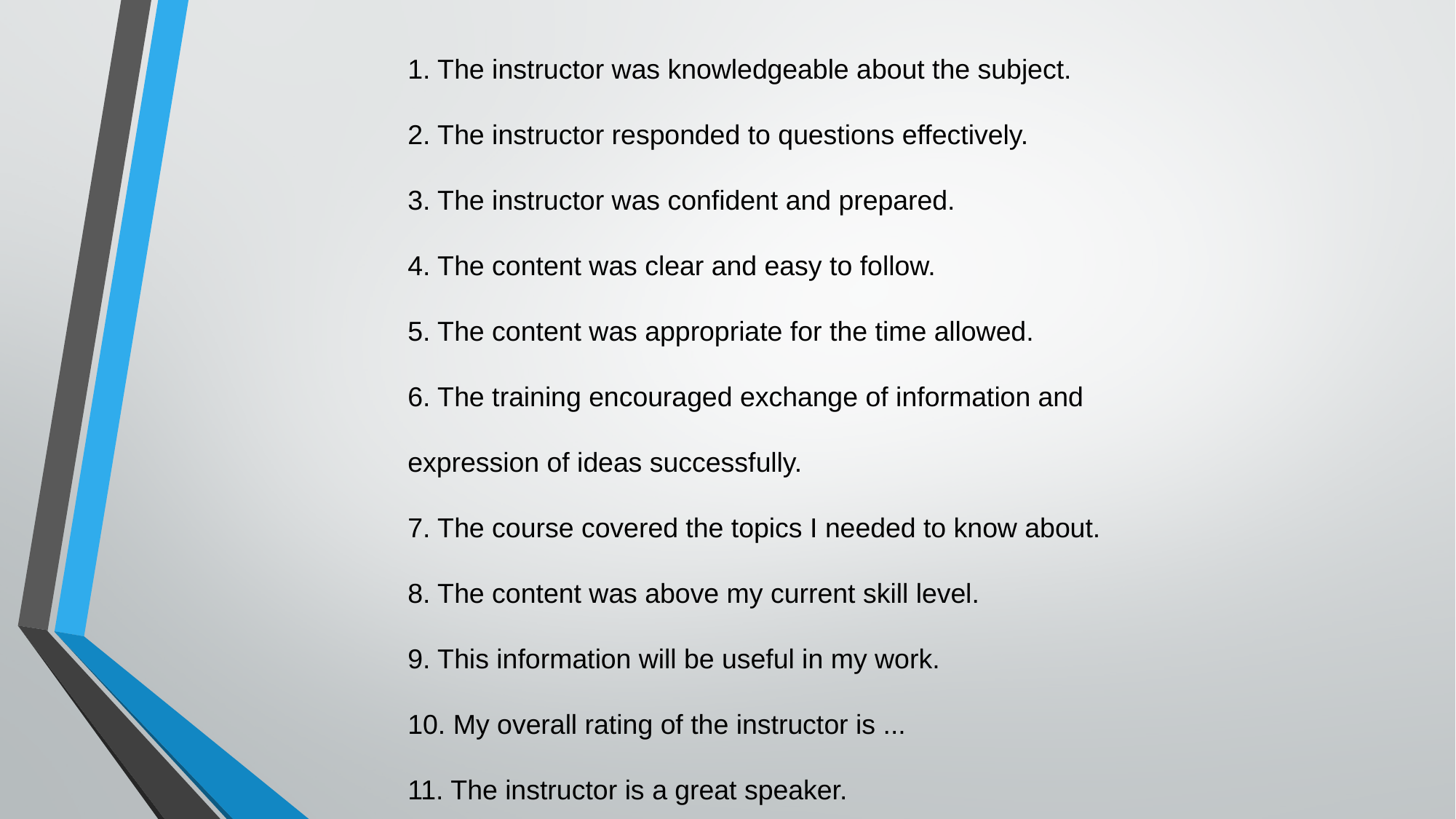

1. The instructor was knowledgeable about the subject.
2. The instructor responded to questions effectively.
3. The instructor was confident and prepared.
4. The content was clear and easy to follow.
5. The content was appropriate for the time allowed.
6. The training encouraged exchange of information and expression of ideas successfully.
7. The course covered the topics I needed to know about.
8. The content was above my current skill level.
9. This information will be useful in my work.
10. My overall rating of the instructor is ...
11. The instructor is a great speaker.
#